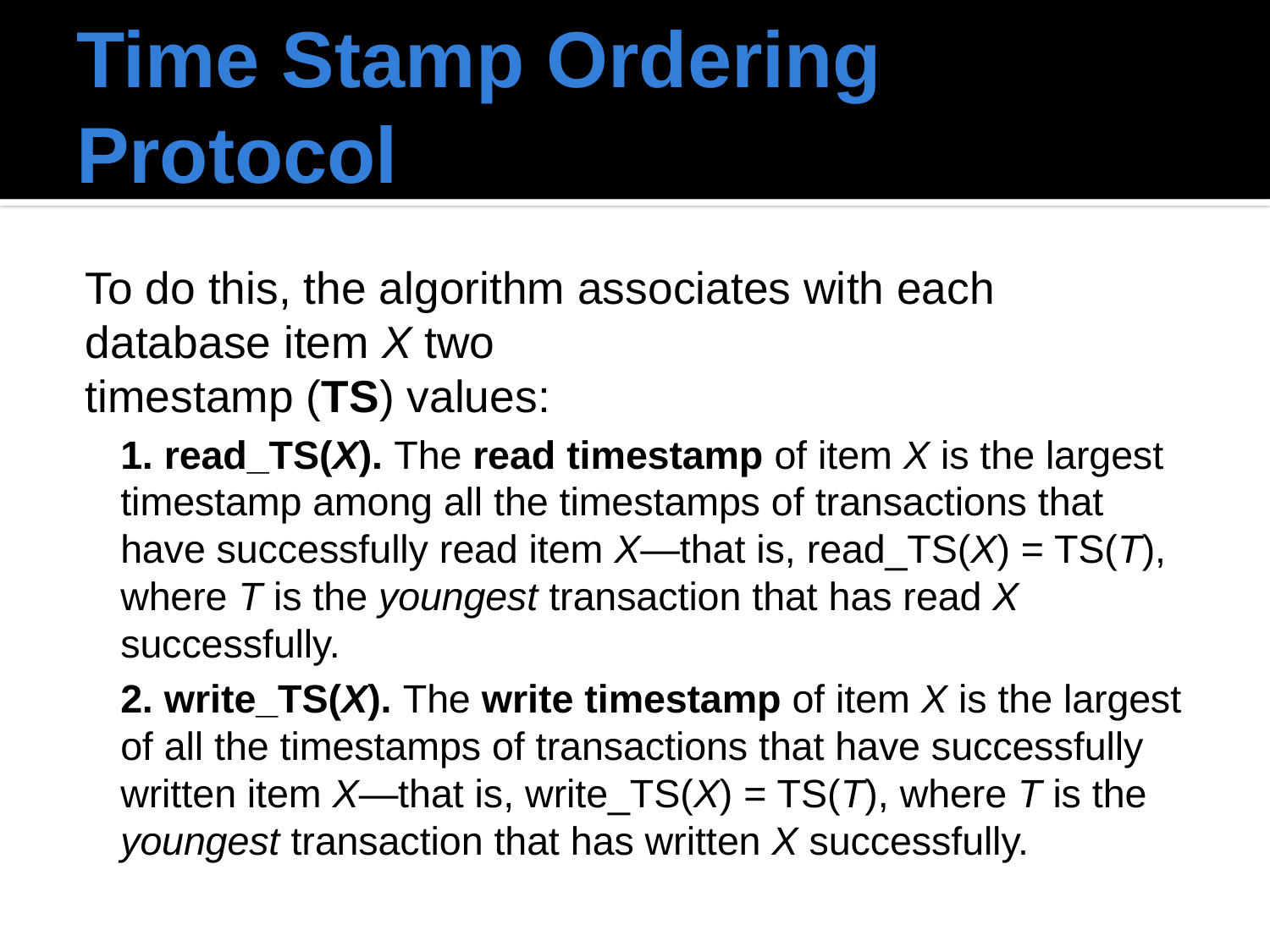

# Time Stamp Ordering Protocol
To do this, the algorithm associates with each database item X two
timestamp (TS) values:
1. read_TS(X). The read timestamp of item X is the largest timestamp among all the timestamps of transactions that have successfully read item X—that is, read_TS(X) = TS(T), where T is the youngest transaction that has read X successfully.
2. write_TS(X). The write timestamp of item X is the largest of all the timestamps of transactions that have successfully written item X—that is, write_TS(X) = TS(T), where T is the youngest transaction that has written X successfully.